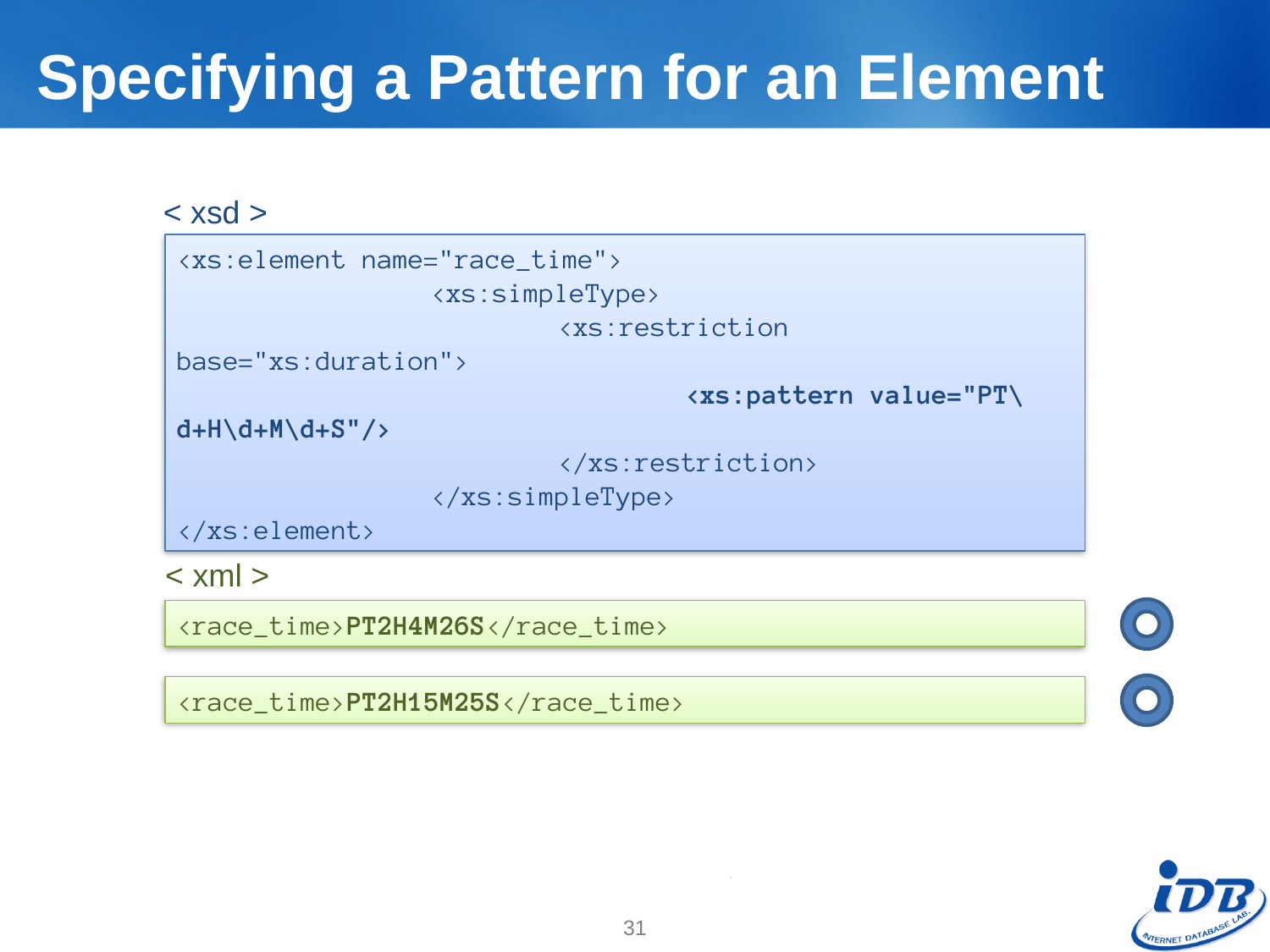

# Specifying a Pattern for an Element
< xsd >
<xs:element name="race_time">
		<xs:simpleType>
			<xs:restriction base="xs:duration">
				<xs:pattern value="PT\d+H\d+M\d+S"/>
			</xs:restriction>
		</xs:simpleType>
</xs:element>
< xml >

<race_time>PT2H4M26S</race_time>

<race_time>PT2H15M25S</race_time>
31